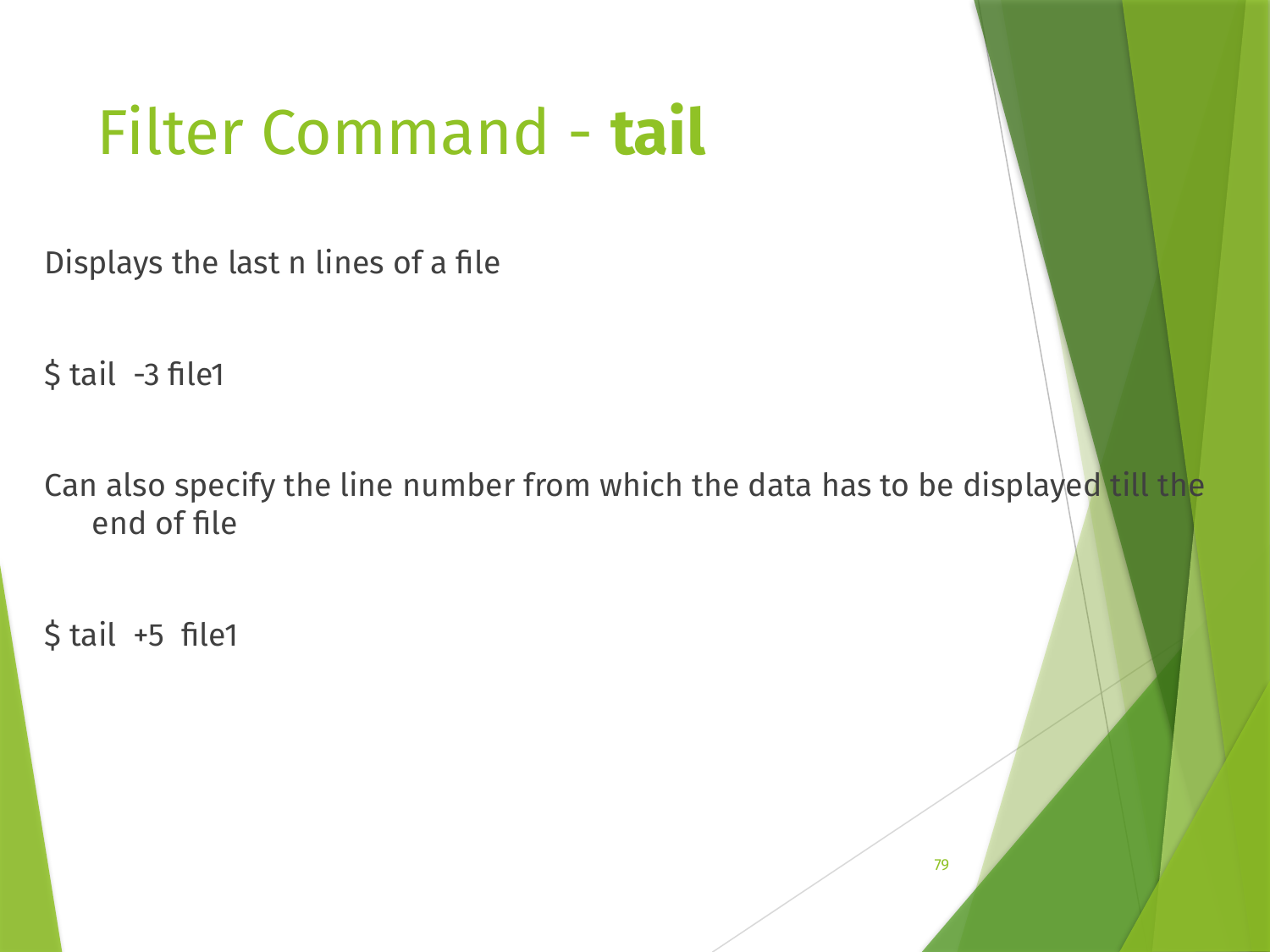

# Filter Command - tail

Displays the last n lines of a file

$ tail  -3 file1

Can also specify the line number from which the data has to be displayed till the end of file

$ tail  +5  file1

79